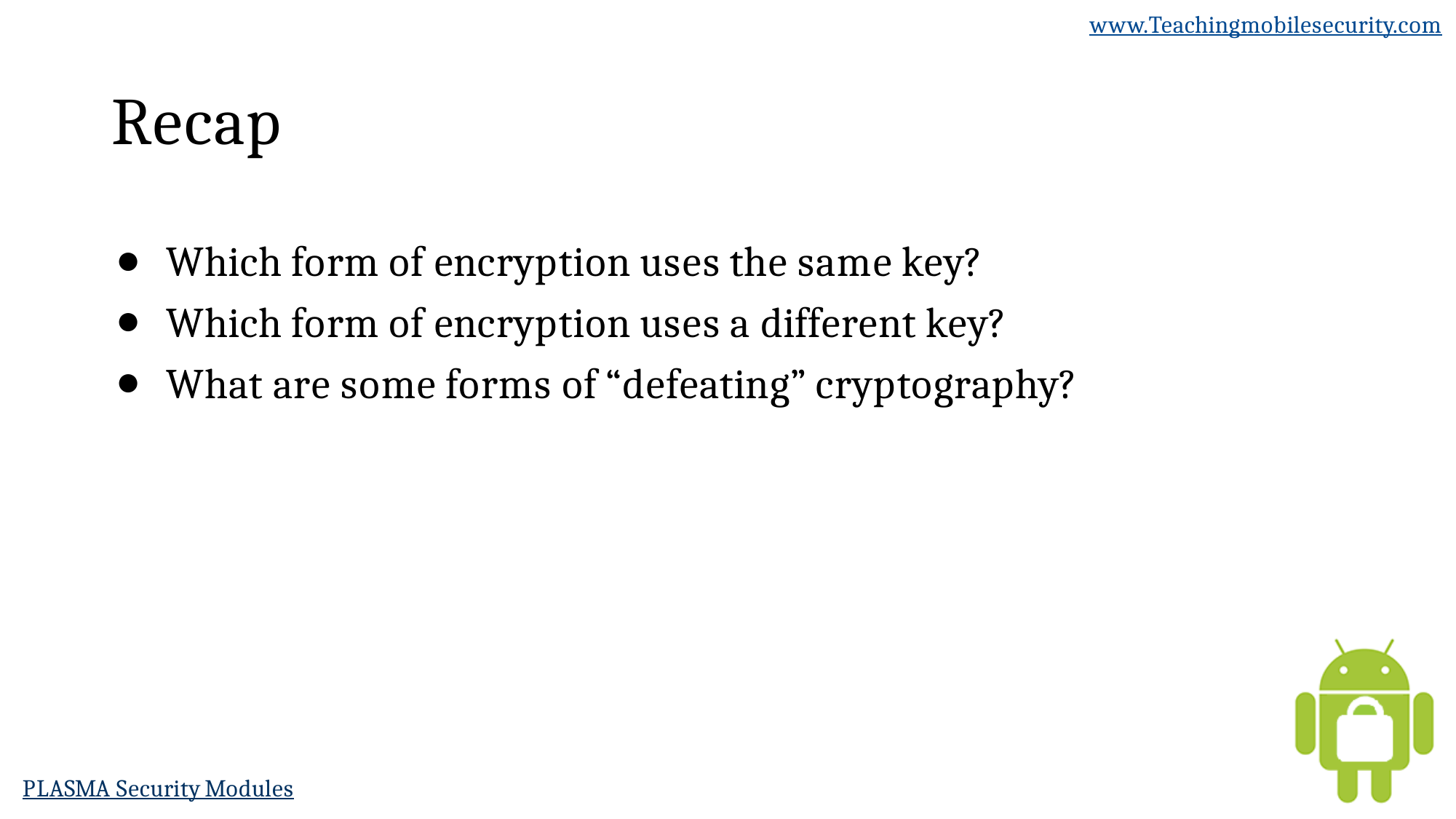

# Recap
Which form of encryption uses the same key?
Which form of encryption uses a different key?
What are some forms of “defeating” cryptography?